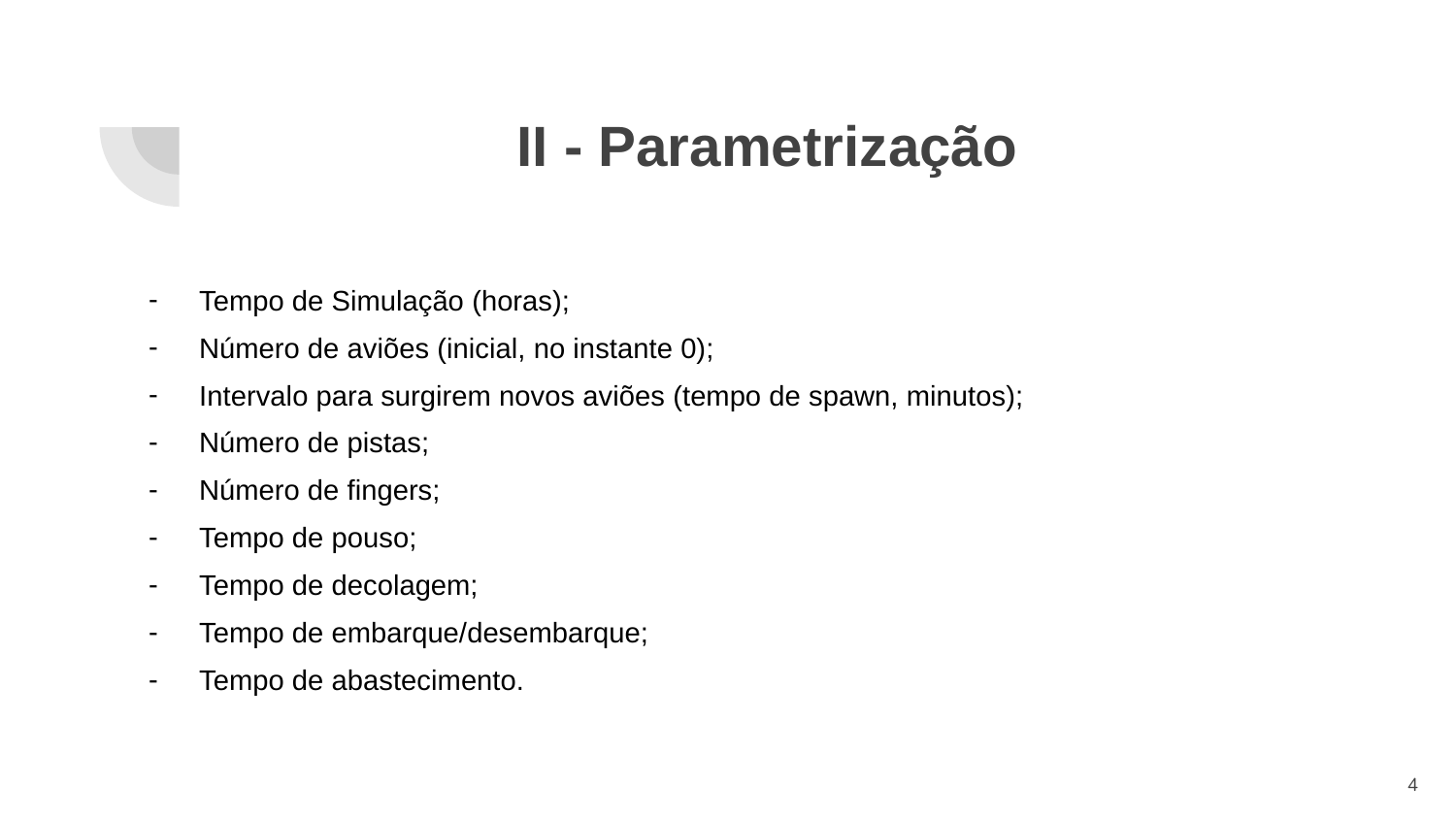

# II - Parametrização
Tempo de Simulação (horas);
Número de aviões (inicial, no instante 0);
Intervalo para surgirem novos aviões (tempo de spawn, minutos);
Número de pistas;
Número de fingers;
Tempo de pouso;
Tempo de decolagem;
Tempo de embarque/desembarque;
Tempo de abastecimento.
4